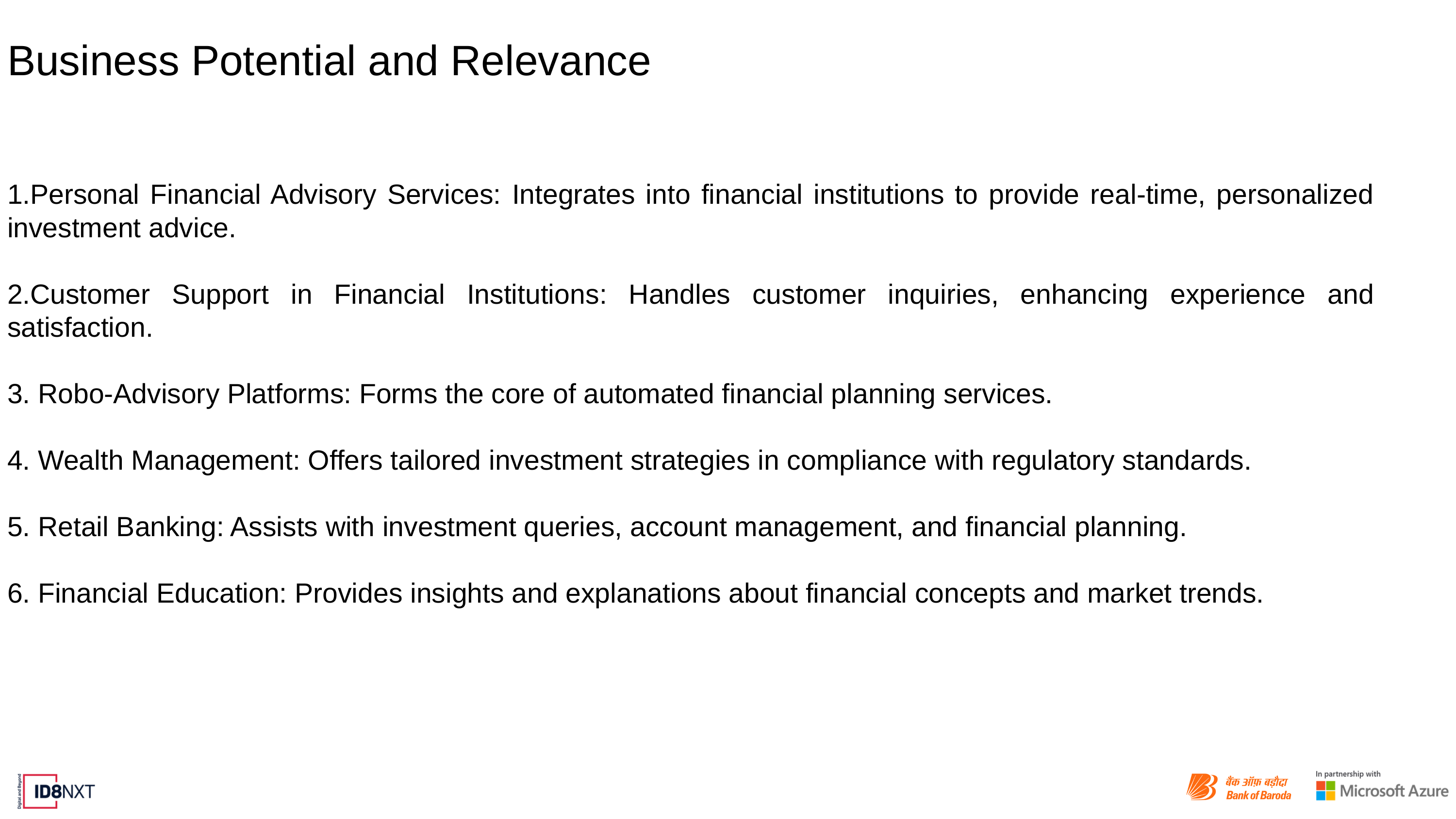

Business Potential and Relevance

1.Personal Financial Advisory Services: Integrates into financial institutions to provide real-time, personalized investment advice.

2.Customer Support in Financial Institutions: Handles customer inquiries, enhancing experience and satisfaction.

3. Robo-Advisory Platforms: Forms the core of automated financial planning services.

4. Wealth Management: Offers tailored investment strategies in compliance with regulatory standards.

5. Retail Banking: Assists with investment queries, account management, and financial planning.

6. Financial Education: Provides insights and explanations about financial concepts and market trends.